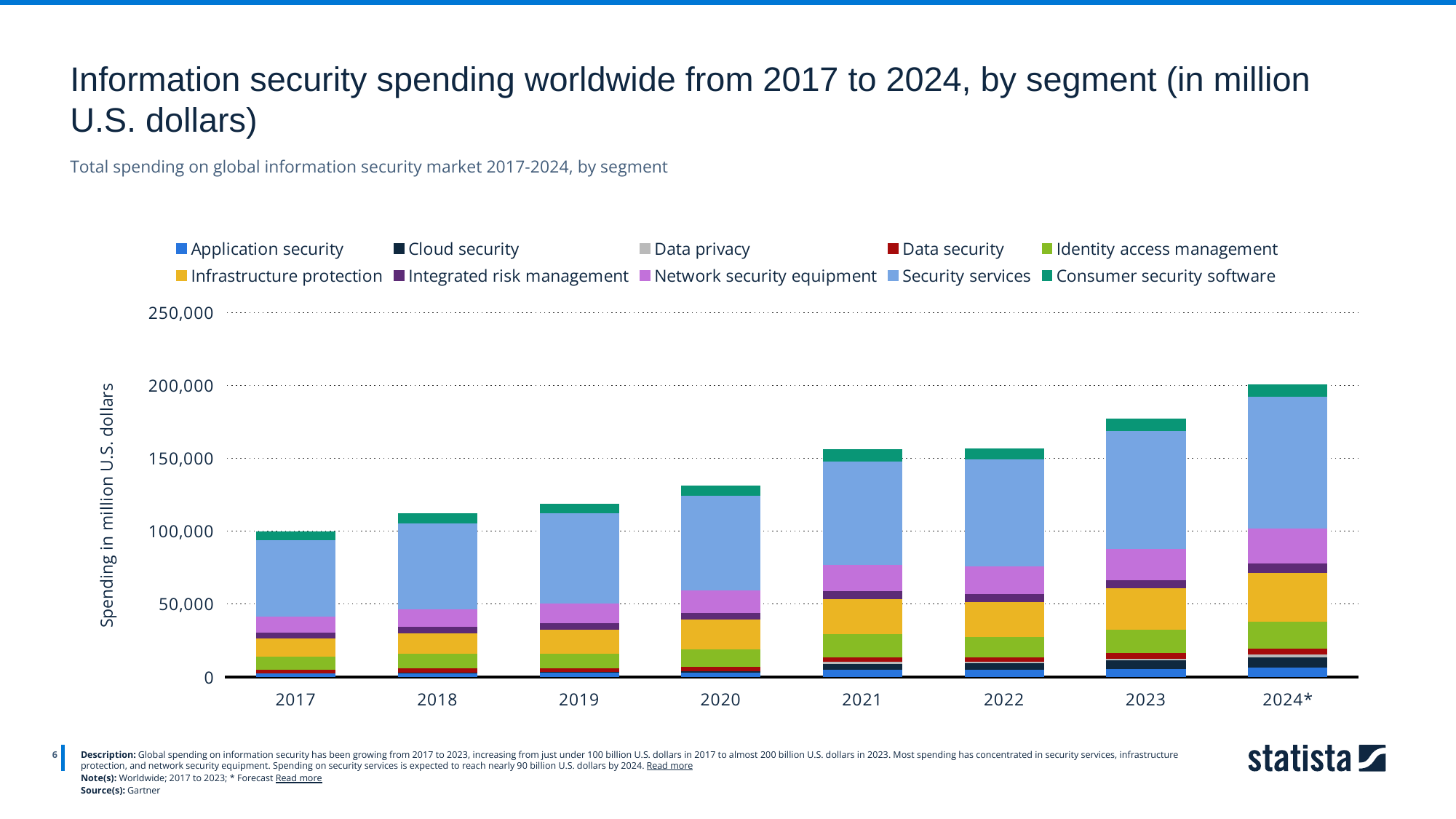

Information security spending worldwide from 2017 to 2024, by segment (in million U.S. dollars)
Total spending on global information security market 2017-2024, by segment

### Chart

| Category | Application security | Cloud security | Data privacy | Data security | Identity access management | Infrastructure protection | Integrated risk management | Network security equipment | Security services | Consumer security software |
|---|---|---|---|---|---|---|---|---|---|---|
| 2017 | 2434.0 | 185.0 | None | 2563.0 | 8823.0 | 12583.0 | 3949.0 | 10911.0 | 52315.0 | 5948.0 |
| 2018 | 2742.0 | 304.0 | None | 3063.0 | 9768.0 | 14106.0 | 4347.0 | 12427.0 | 58920.0 | 6395.0 |
| 2019 | 3095.0 | 439.0 | None | 2662.0 | 9837.0 | 16520.0 | 4555.0 | 13387.0 | 61979.0 | 6254.0 |
| 2020 | 3333.0 | 595.0 | None | 2981.0 | 12036.0 | 20462.0 | 4859.0 | 15262.0 | 65070.0 | 6507.0 |
| 2021 | 4963.0 | 4323.0 | 1140.0 | 3193.0 | 15865.0 | 24109.0 | 5647.0 | 17558.0 | 71081.0 | 8103.0 |
| 2022 | 5047.6 | 4487.4 | 1129.2 | 3072.9 | 13944.1 | 24089.0 | 5157.3 | 18932.5 | 73394.7 | 7443.4 |
| 2023 | 5765.2 | 5616.7 | 1338.7 | 3692.1 | 16169.1 | 28359.6 | 5687.1 | 21383.6 | 80835.7 | 7901.7 |
| 2024* | 6670.3 | 7002.6 | 1667.3 | 4333.3 | 18556.5 | 33319.6 | 6277.7 | 24360.1 | 89996.7 | 8406.7 |
6
Description: Global spending on information security has been growing from 2017 to 2023, increasing from just under 100 billion U.S. dollars in 2017 to almost 200 billion U.S. dollars in 2023. Most spending has concentrated in security services, infrastructure protection, and network security equipment. Spending on security services is expected to reach nearly 90 billion U.S. dollars by 2024. Read more
Note(s): Worldwide; 2017 to 2023; * Forecast Read more
Source(s): Gartner